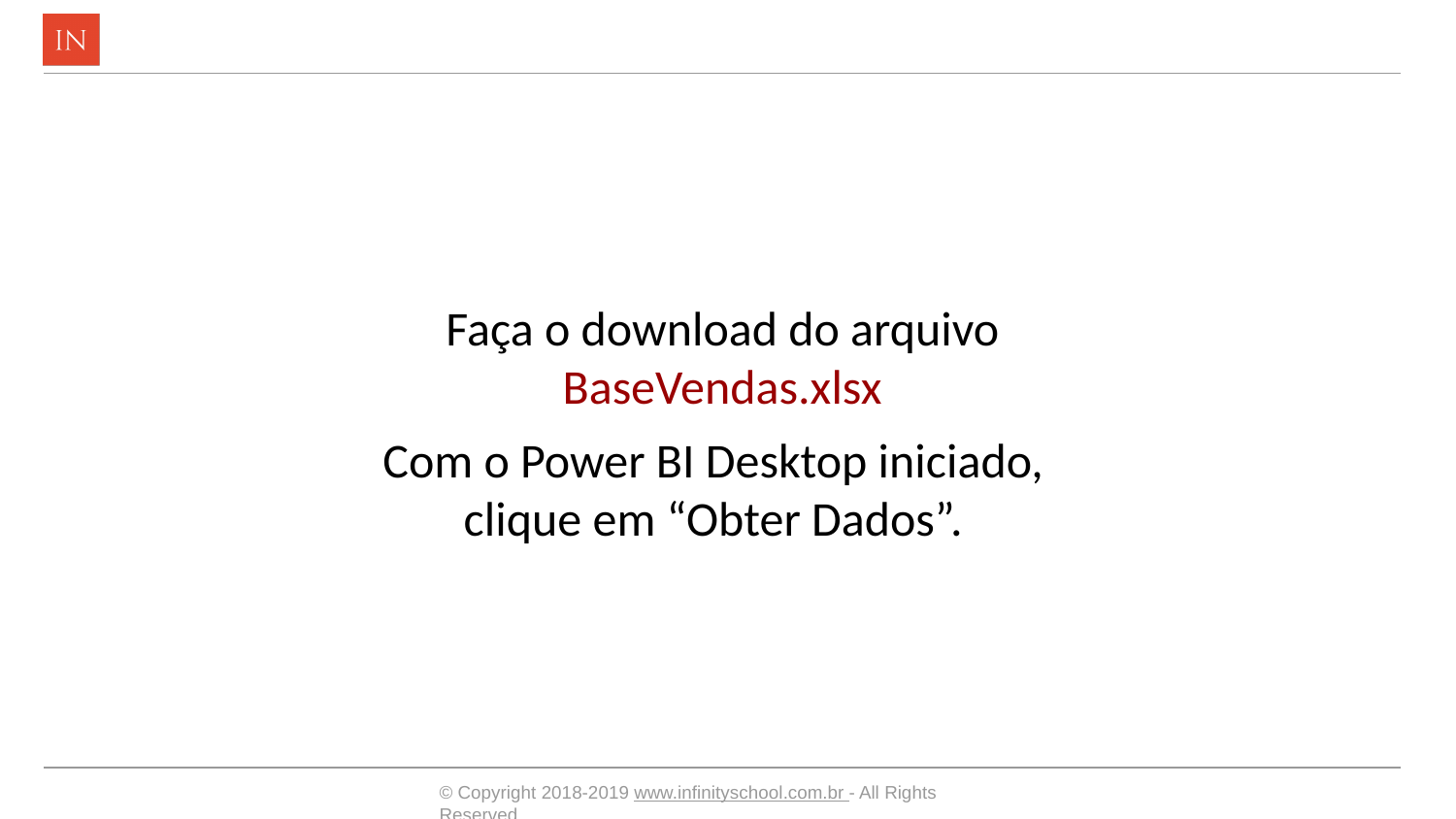

Faça o download do arquivo BaseVendas.xlsx
Com o Power BI Desktop iniciado, clique em “Obter Dados”.
© Copyright 2018-2019 www.infinityschool.com.br - All Rights Reserved